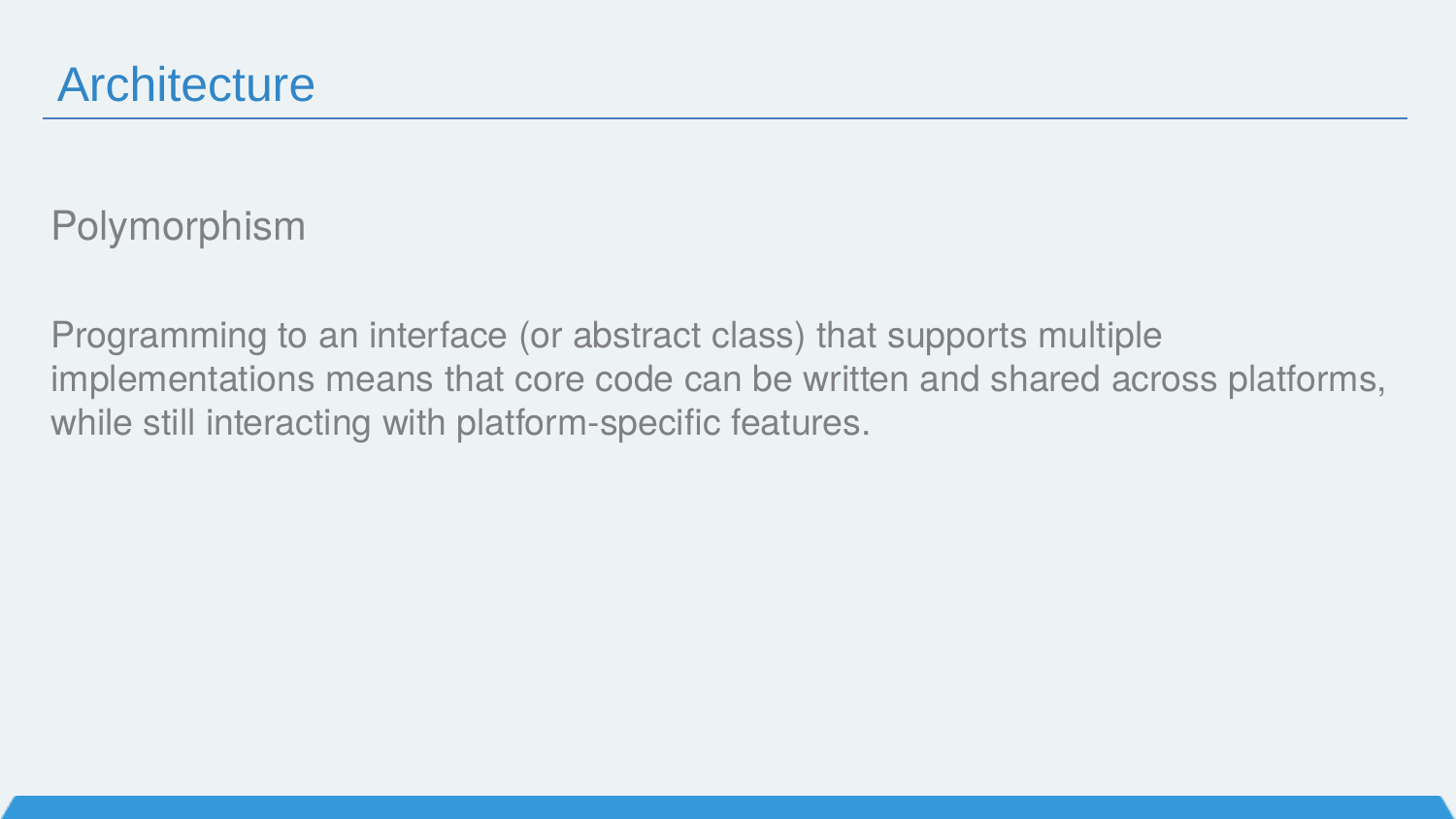

# Architecture

Polymorphism

Programming to an interface (or abstract class) that supports multiple implementations means that core code can be written and shared across platforms, while still interacting with platform-specific features.